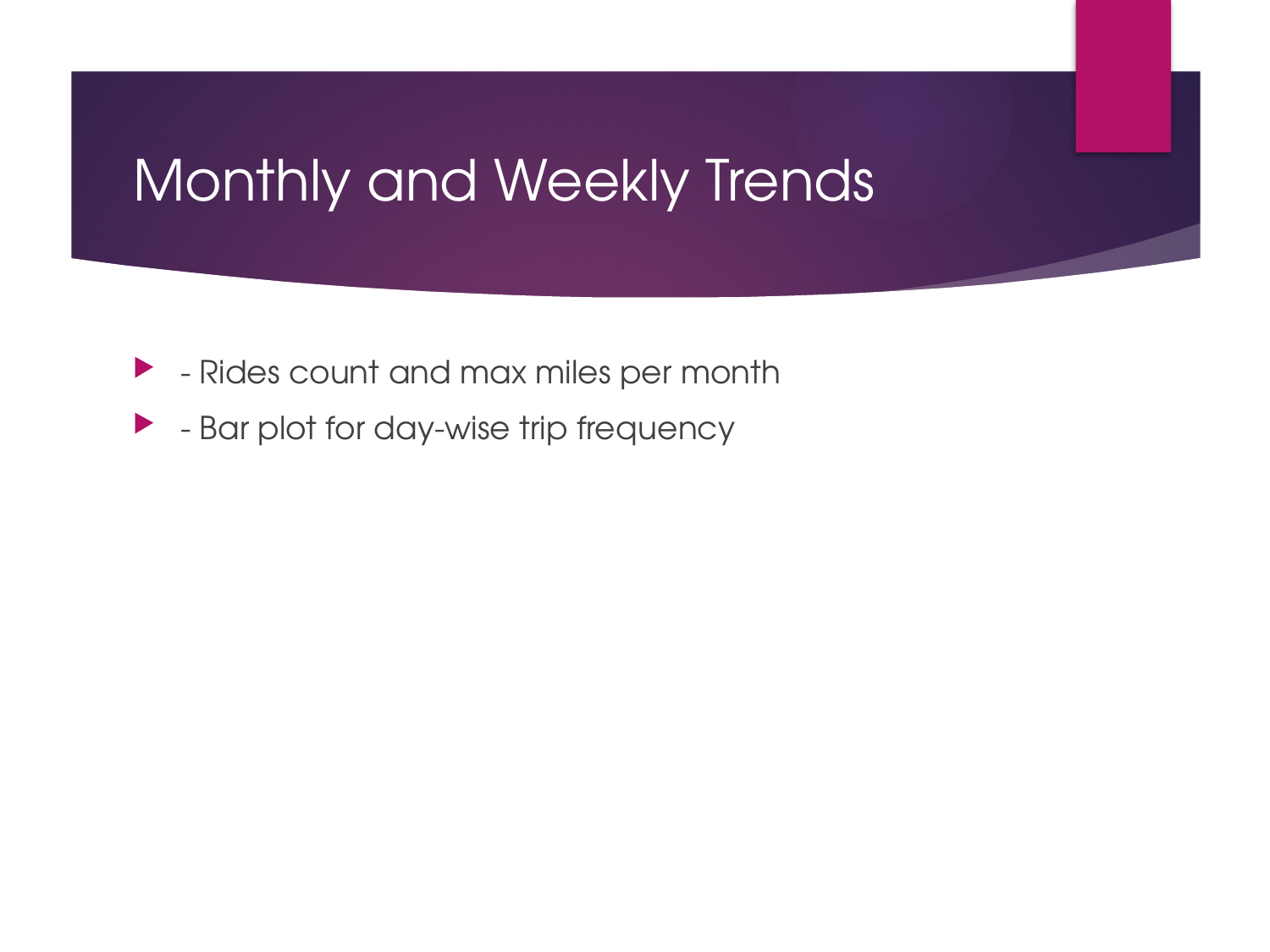

# Monthly and Weekly Trends
- Rides count and max miles per month
- Bar plot for day-wise trip frequency